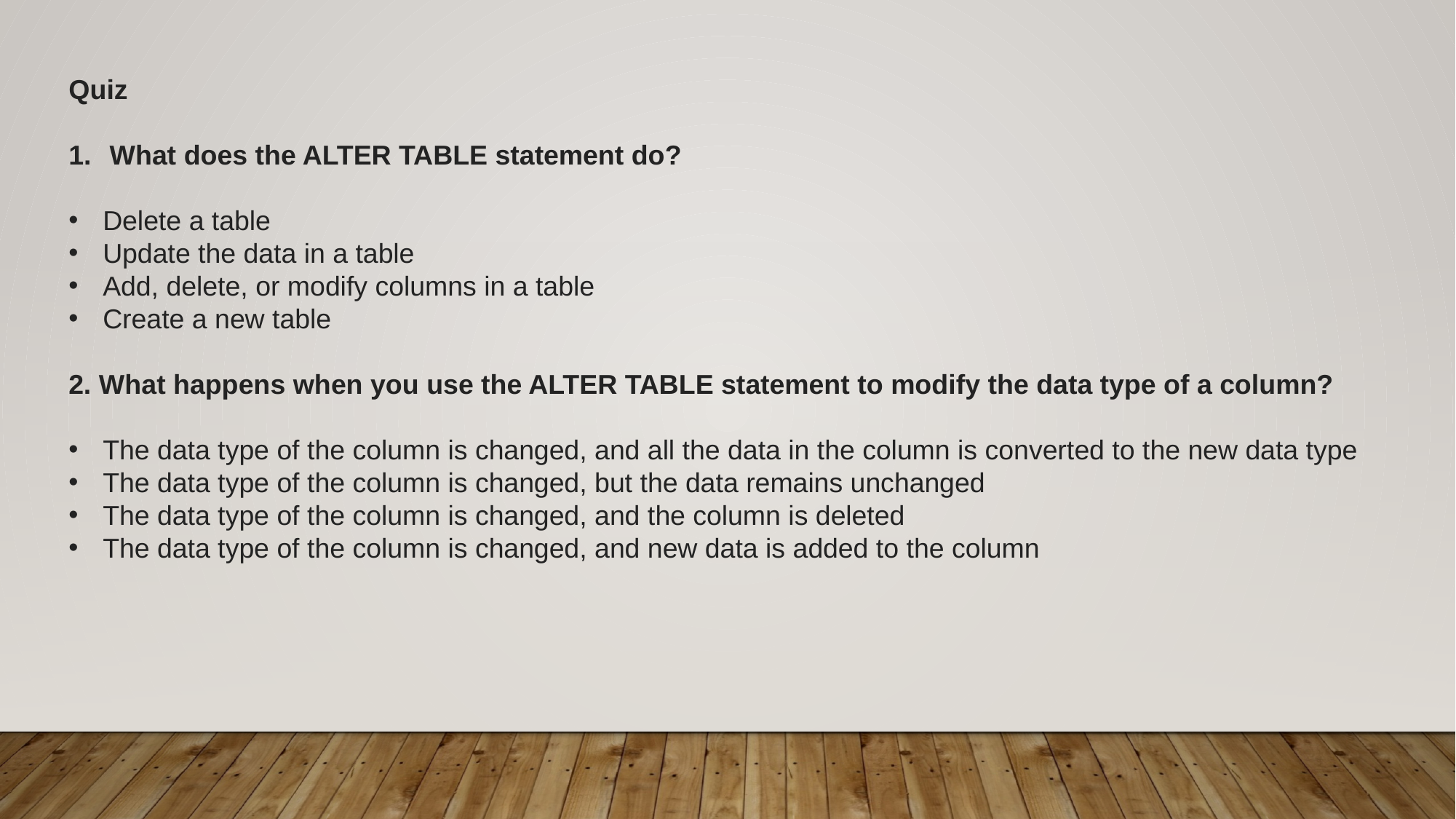

Quiz

What does the ALTER TABLE statement do?

Delete a table
Update the data in a table
Add, delete, or modify columns in a table
Create a new table

2. What happens when you use the ALTER TABLE statement to modify the data type of a column?

The data type of the column is changed, and all the data in the column is converted to the new data type
The data type of the column is changed, but the data remains unchanged
The data type of the column is changed, and the column is deleted
The data type of the column is changed, and new data is added to the column